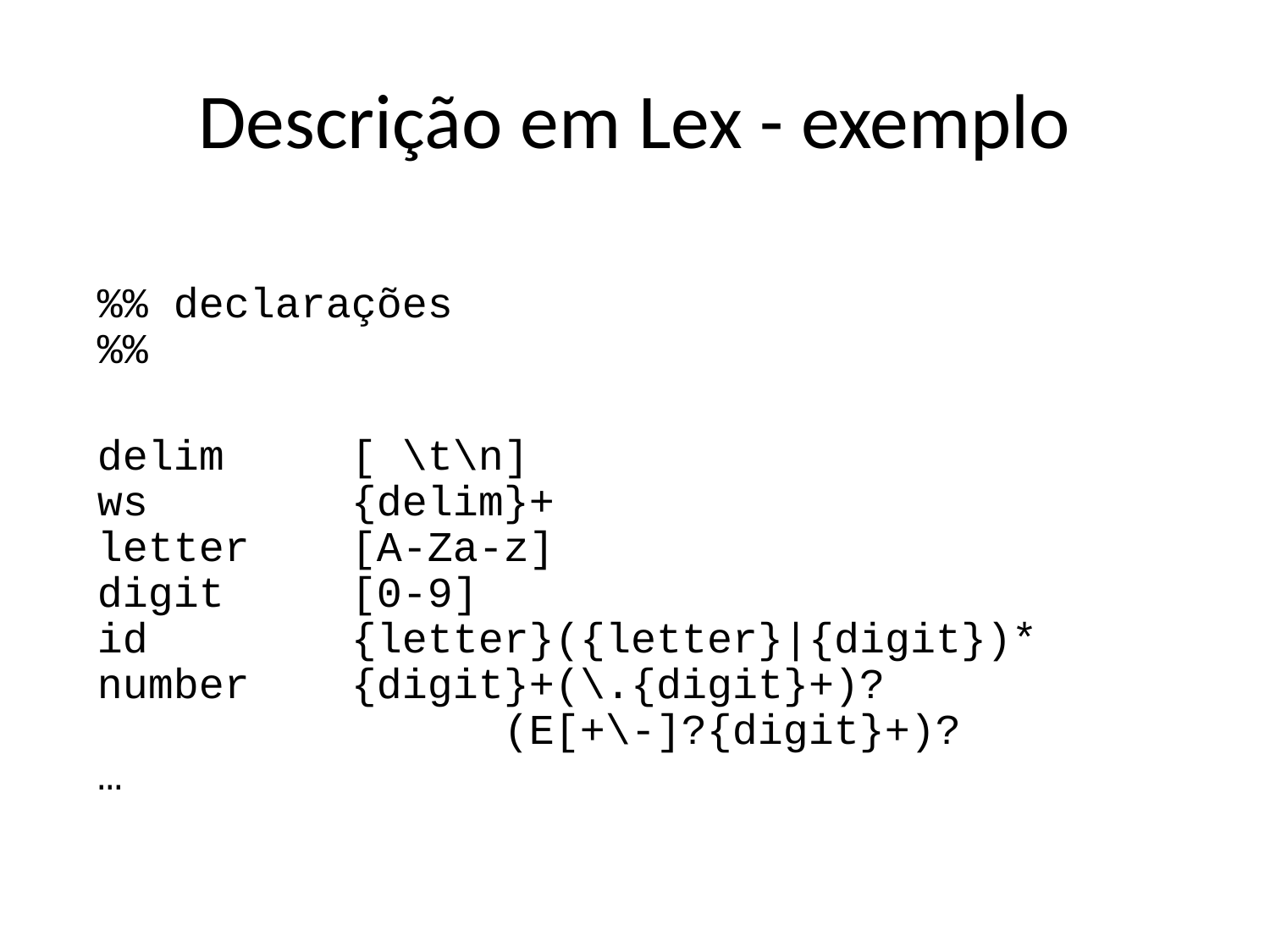

Descrição em Lex - exemplo
%% declarações
%%

delim     [ \t\n]
ws        {delim}+
letter    [A-Za-z]
digit     [0-9]
id        {letter}({letter}|{digit})*
number    {digit}+(\.{digit}+)?
                (E[+\-]?{digit}+)?
…